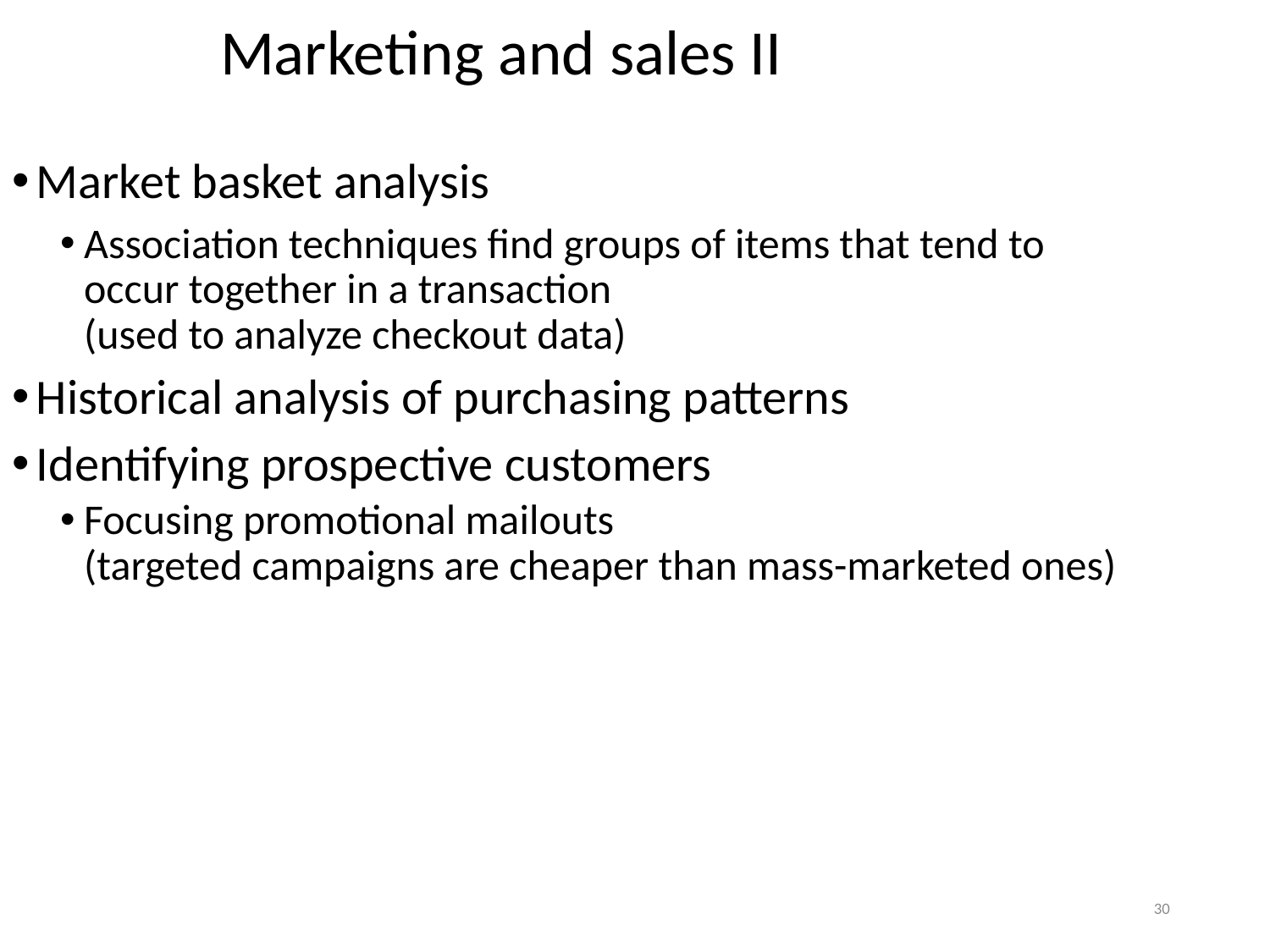

Marketing and sales II
Market basket analysis
Association techniques find groups of items that tend to occur together in a transaction
(used to analyze checkout data)
Historical analysis of purchasing patterns
Identifying prospective customers
Focusing promotional mailouts
(targeted campaigns are cheaper than mass-marketed ones)
30